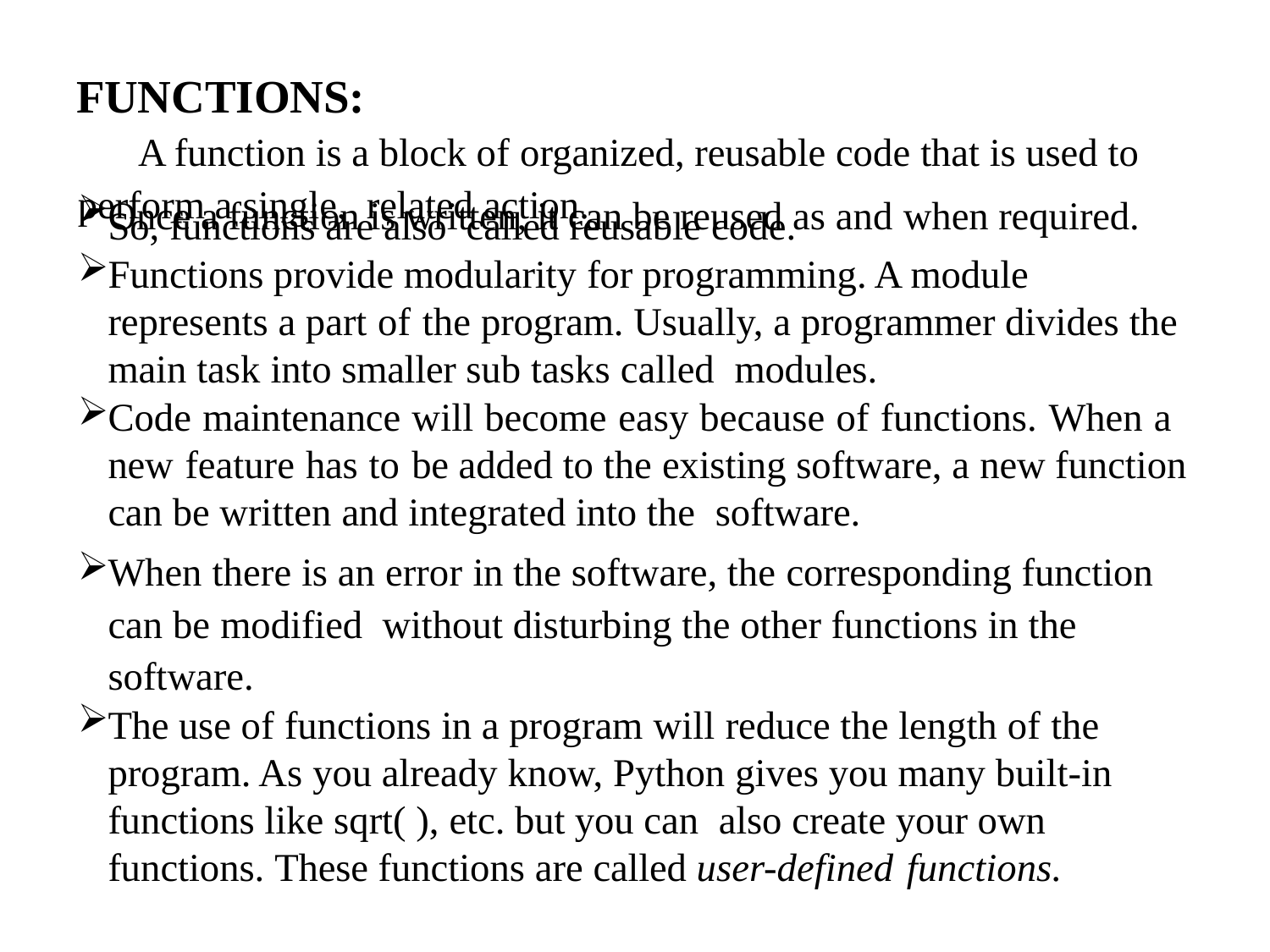

FUNCTIONS:
A function is a block of organized, reusable code that is used to perform a single,  related action.
Once a function is written, it can be reused as and when required. So, functions are also  called reusable code.
Functions provide modularity for programming. A module represents a part of the program. Usually, a programmer divides the main task into smaller sub tasks called  modules.
Code maintenance will become easy because of functions. When a new feature has to be added to the existing software, a new function can be written and integrated into the  software.
When there is an error in the software, the corresponding function can be modified  without disturbing the other functions in the software.
The use of functions in a program will reduce the length of the program. As you already know, Python gives you many built-in functions like sqrt( ), etc. but you can  also create your own functions. These functions are called user-defined functions.